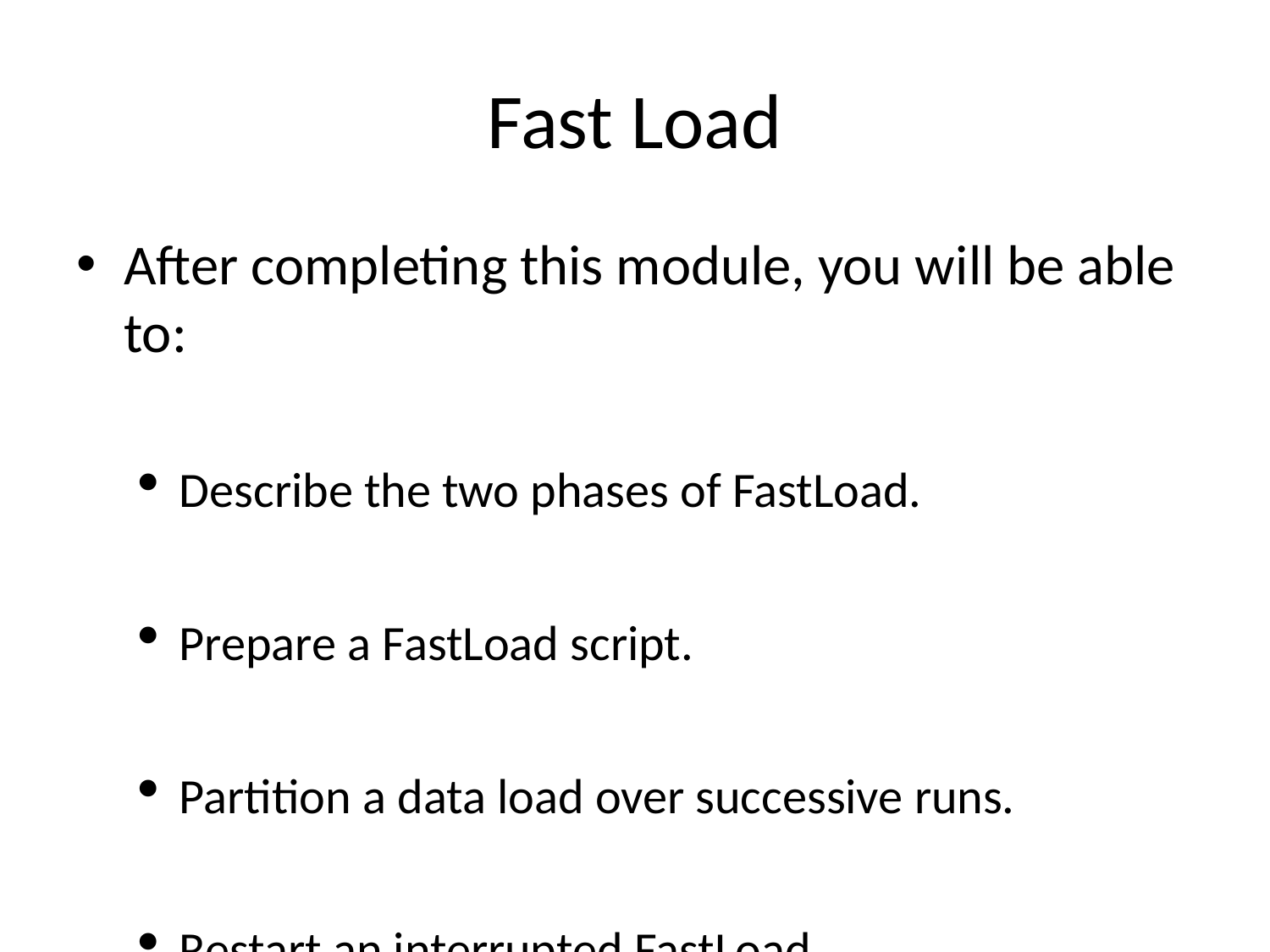

# Fast Load
After completing this module, you will be able to:

Describe the two phases of FastLoad.

Prepare a FastLoad script.

Partition a data load over successive runs.

Restart an interrupted FastLoad.